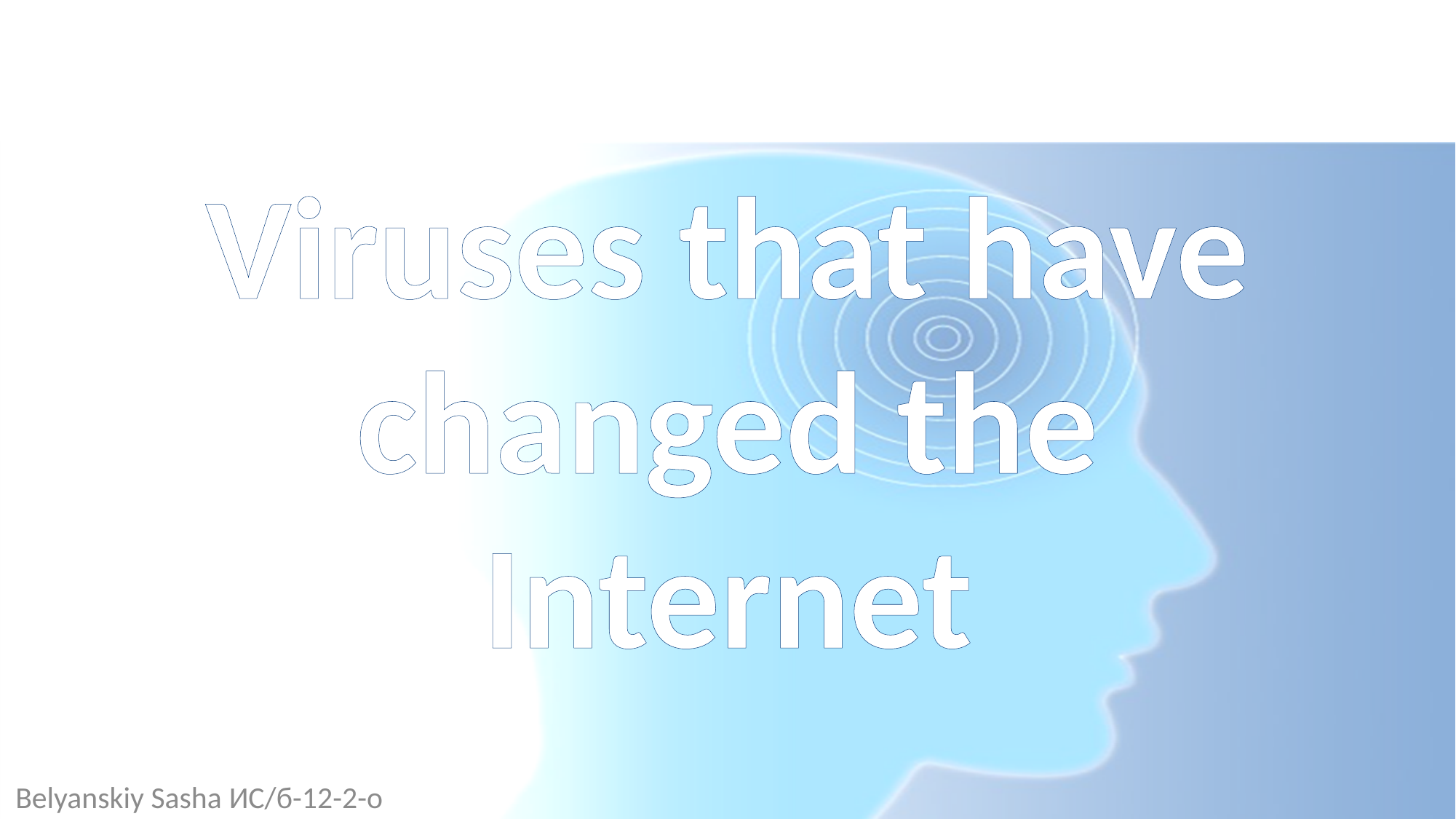

# Viruses that have changed the Internet
Belyanskiy Sasha ИС/б-12-2-о